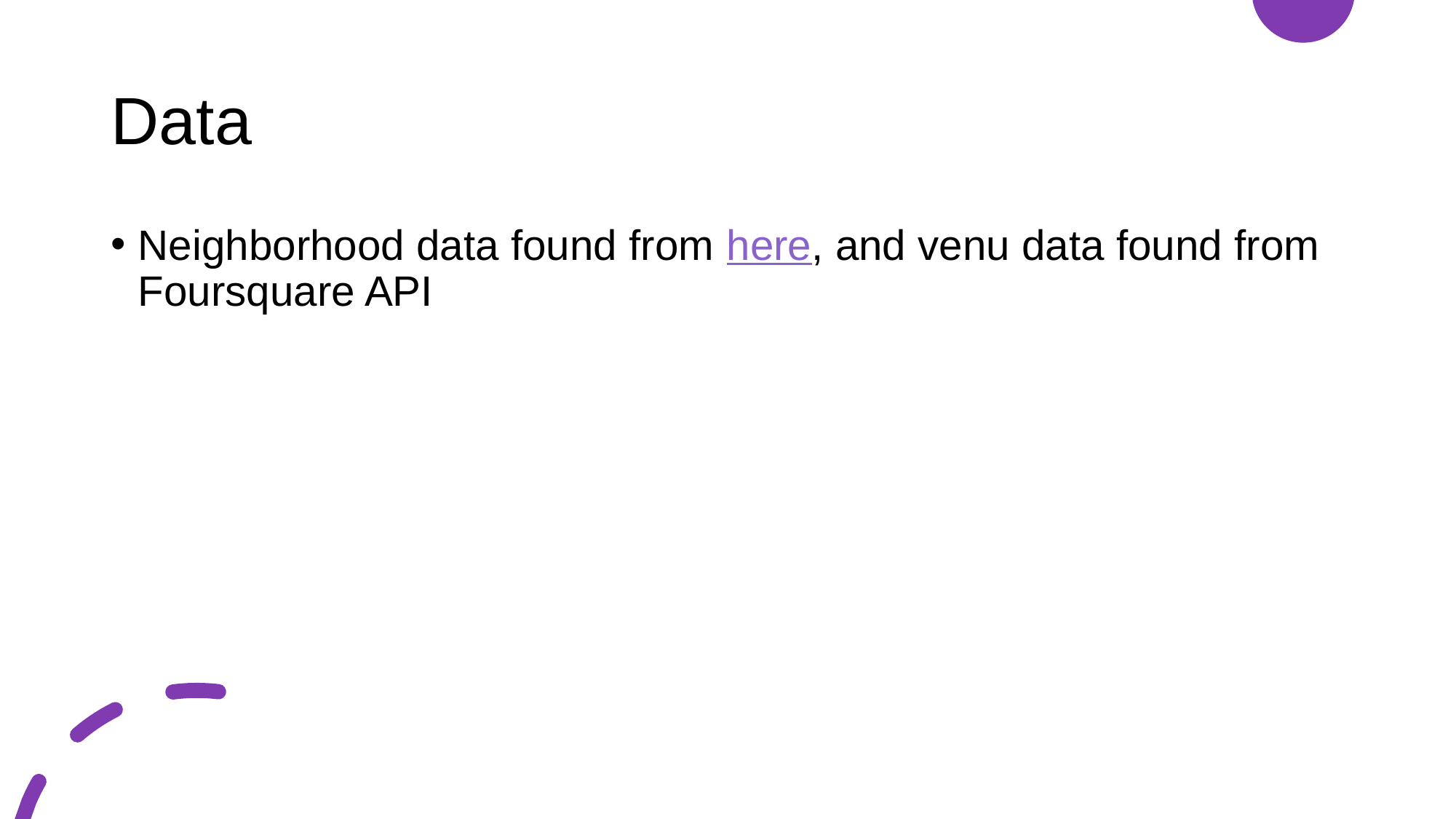

# Data
Neighborhood data found from here, and venu data found from Foursquare API